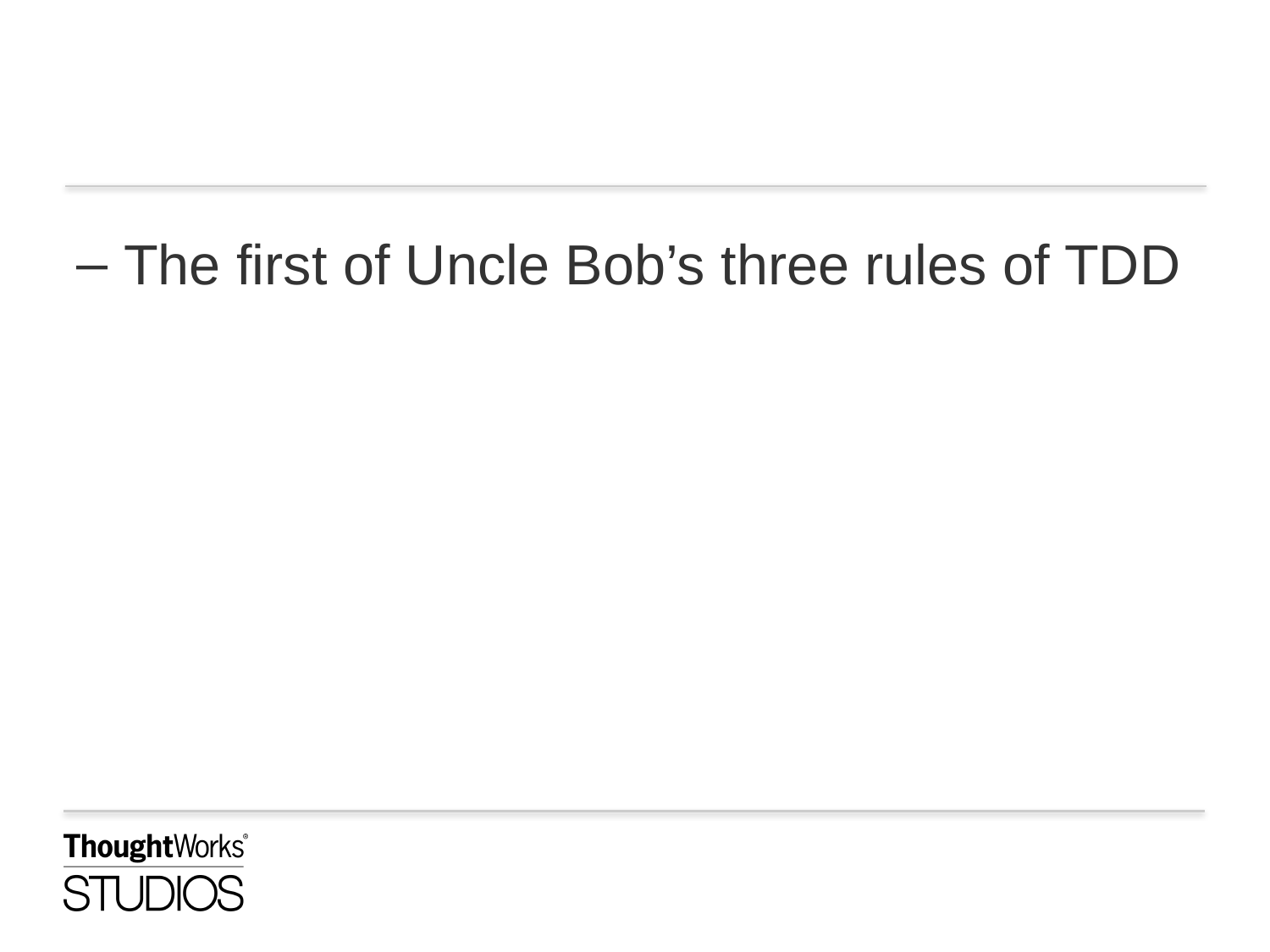

The first of Uncle Bob’s three rules of TDD